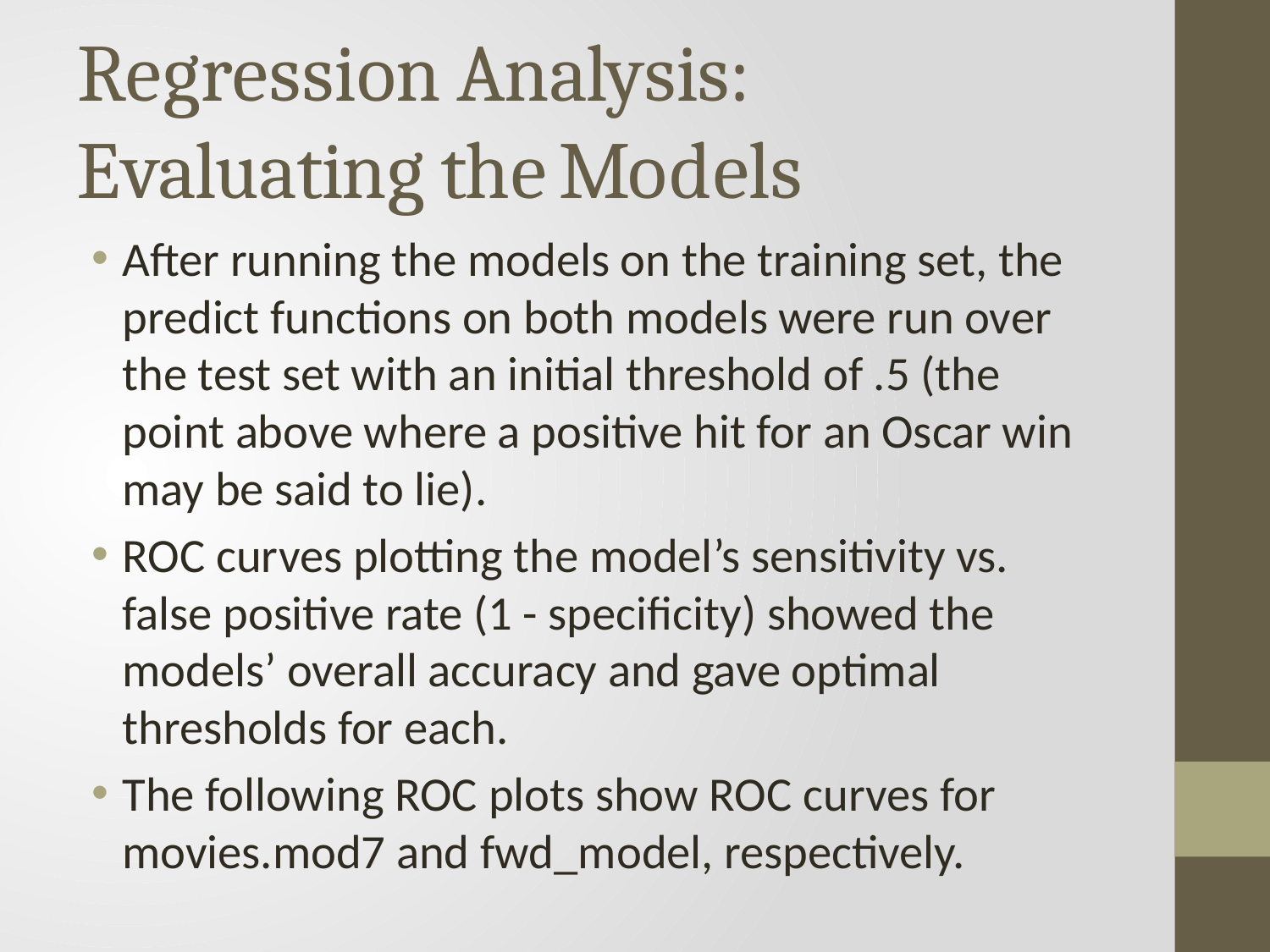

# Regression Analysis: Evaluating the Models
After running the models on the training set, the predict functions on both models were run over the test set with an initial threshold of .5 (the point above where a positive hit for an Oscar win may be said to lie).
ROC curves plotting the model’s sensitivity vs. false positive rate (1 - specificity) showed the models’ overall accuracy and gave optimal thresholds for each.
The following ROC plots show ROC curves for movies.mod7 and fwd_model, respectively.